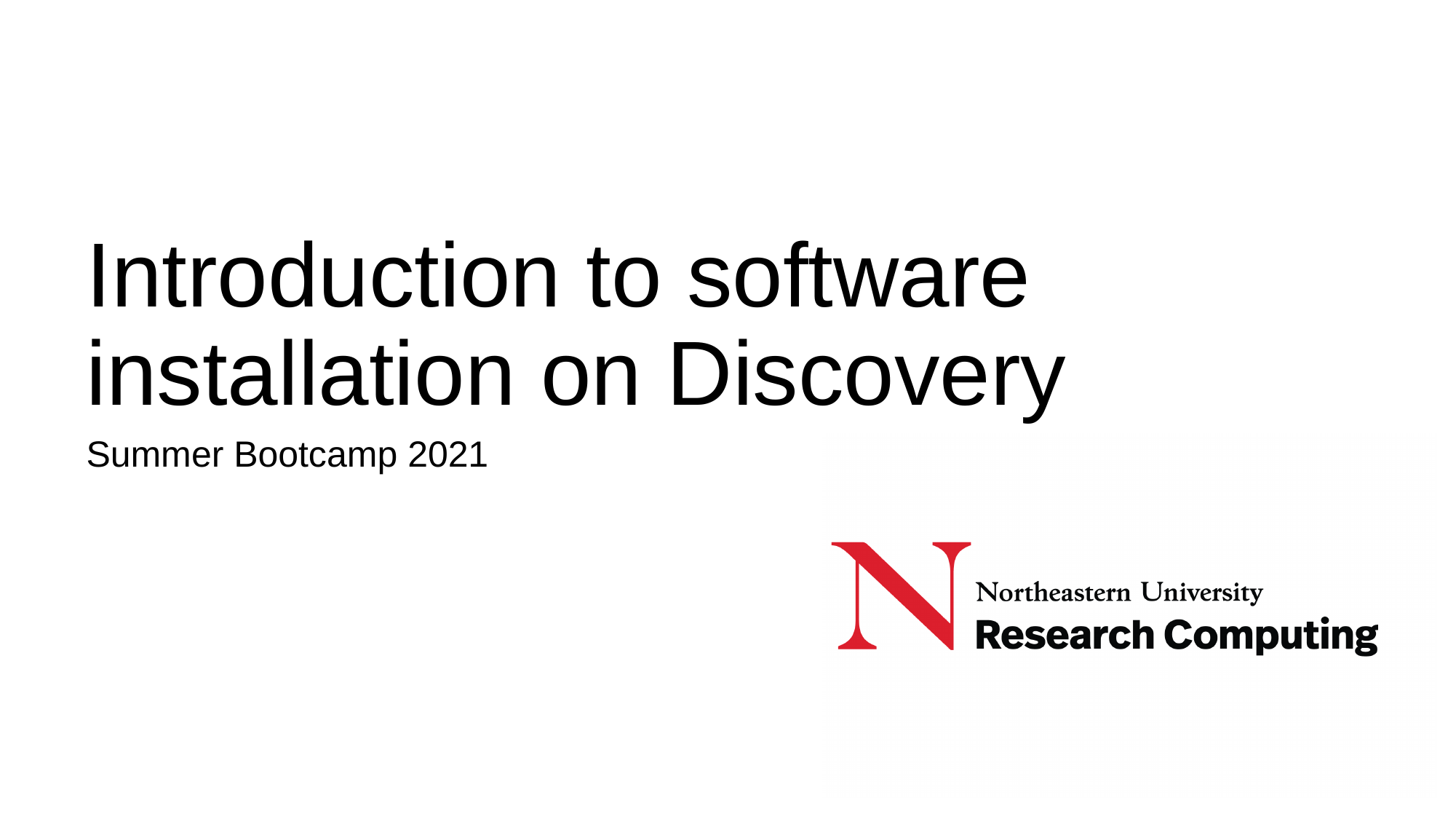

# Introduction to software installation on Discovery
Summer Bootcamp 2021